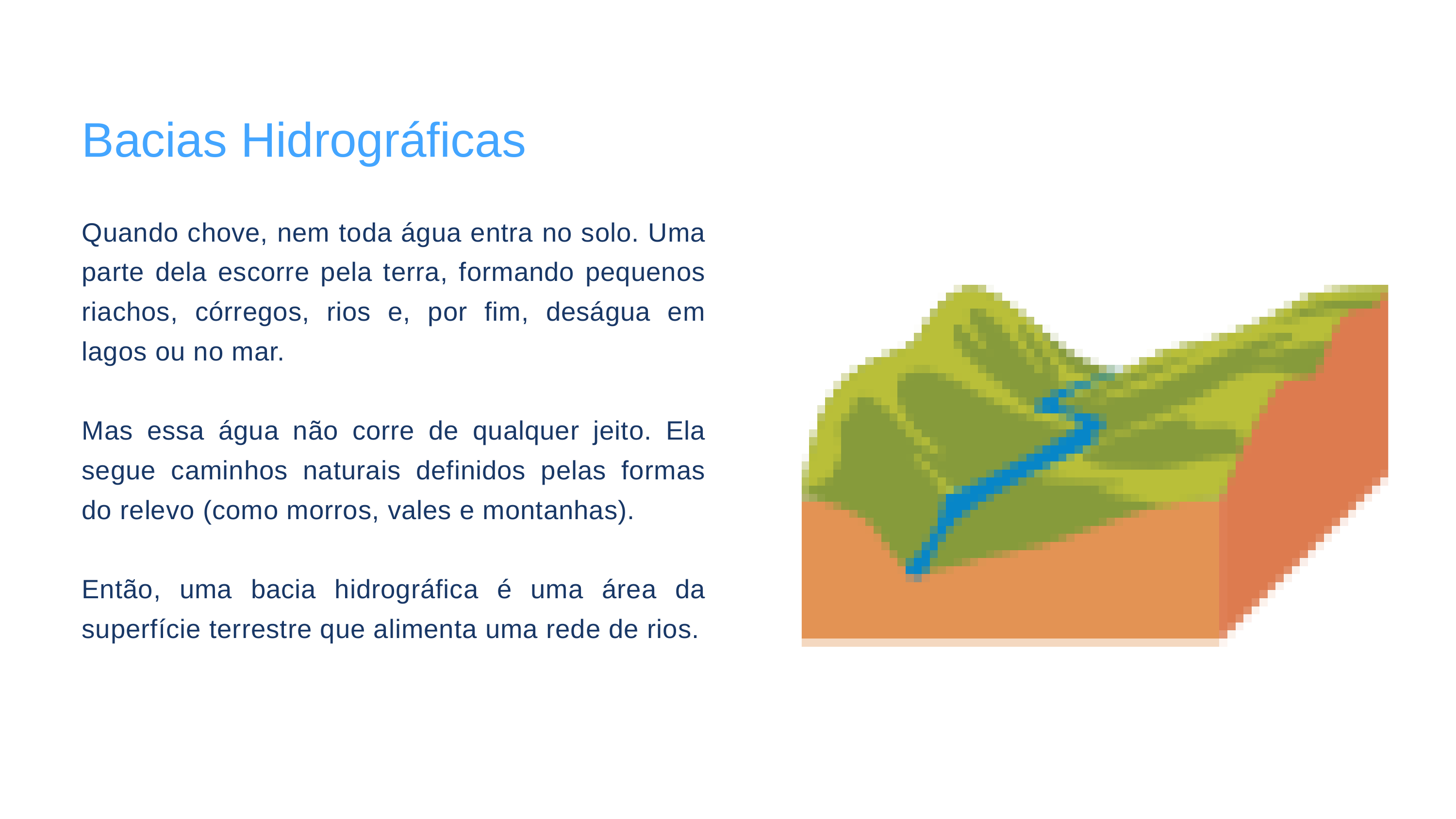

Bacias Hidrográficas
Quando chove, nem toda água entra no solo. Uma parte dela escorre pela terra, formando pequenos riachos, córregos, rios e, por fim, deságua em lagos ou no mar.

Mas essa água não corre de qualquer jeito. Ela segue caminhos naturais definidos pelas formas do relevo (como morros, vales e montanhas).

Então, uma bacia hidrográfica é uma área da superfície terrestre que alimenta uma rede de rios.